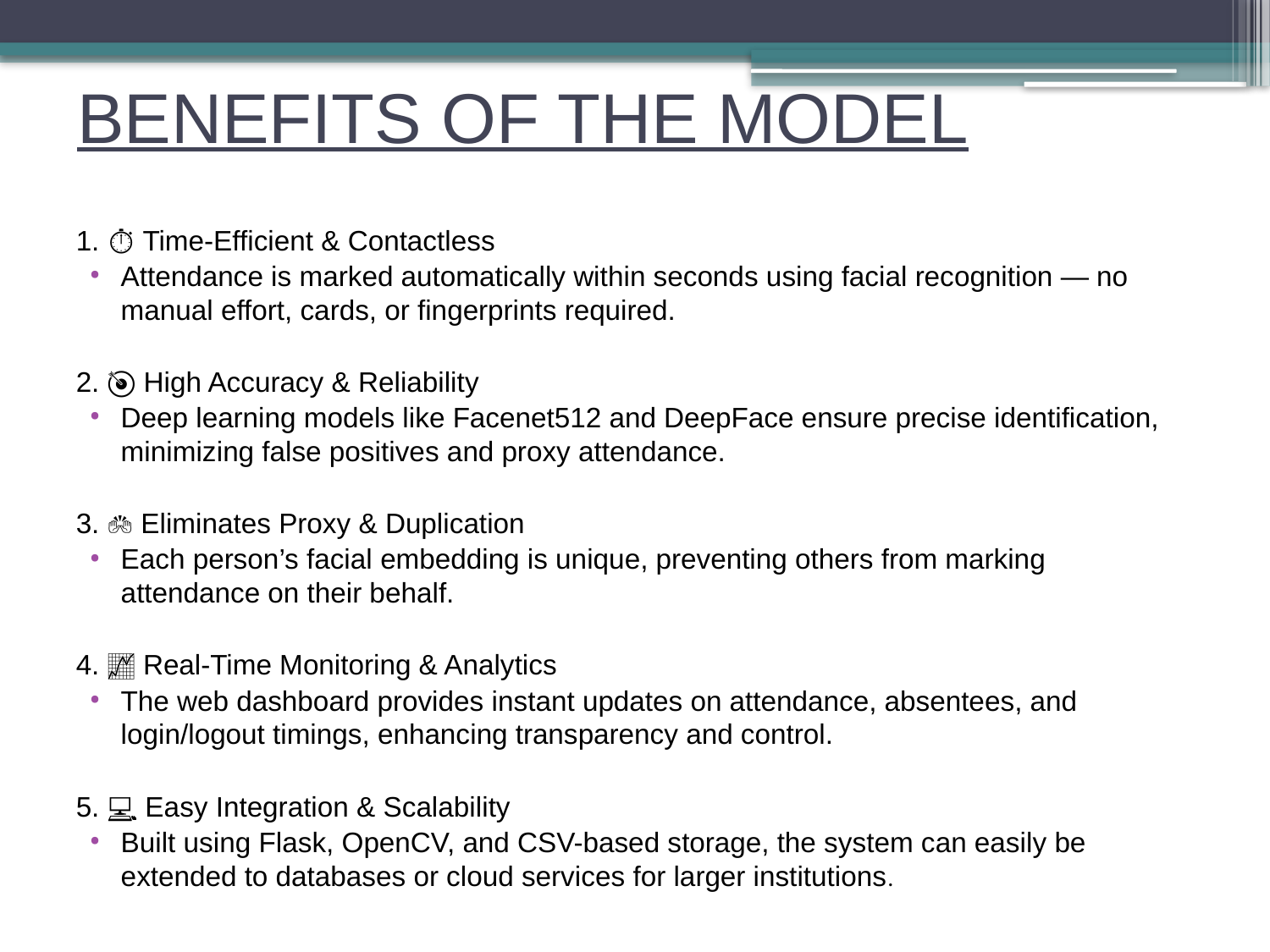

# BENEFITS OF THE MODEL
1. ⏱️ Time-Efficient & Contactless
Attendance is marked automatically within seconds using facial recognition — no manual effort, cards, or fingerprints required.

2. 🎯 High Accuracy & Reliability
Deep learning models like Facenet512 and DeepFace ensure precise identification, minimizing false positives and proxy attendance.

3. 🙌 Eliminates Proxy & Duplication
Each person’s facial embedding is unique, preventing others from marking attendance on their behalf.

4. 📈 Real-Time Monitoring & Analytics
The web dashboard provides instant updates on attendance, absentees, and login/logout timings, enhancing transparency and control.

5. 💻 Easy Integration & Scalability
Built using Flask, OpenCV, and CSV-based storage, the system can easily be extended to databases or cloud services for larger institutions.